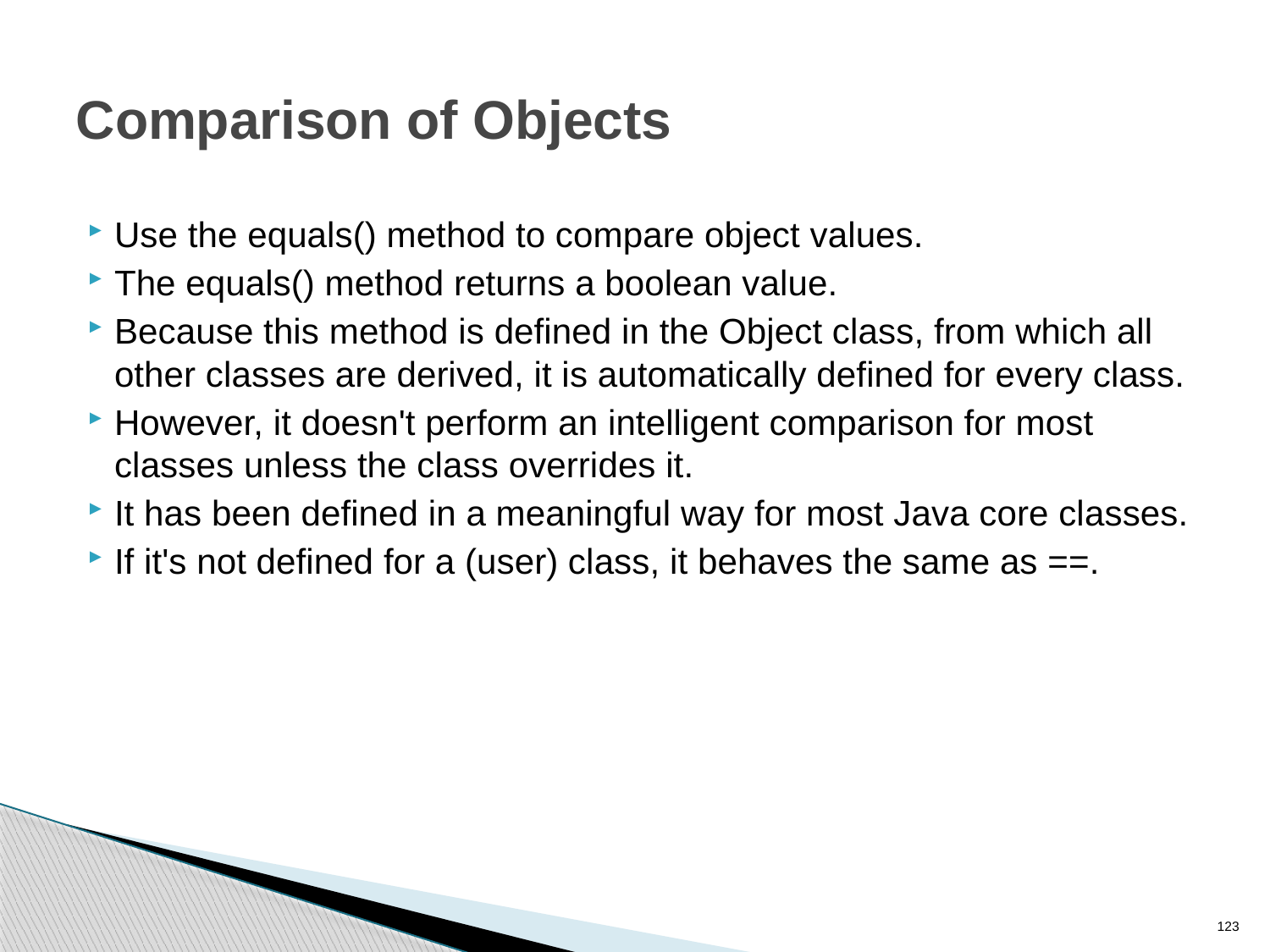

# Comparison of Objects
Use the equals() method to compare object values.
The equals() method returns a boolean value.
Because this method is defined in the Object class, from which all other classes are derived, it is automatically defined for every class.
However, it doesn't perform an intelligent comparison for most classes unless the class overrides it.
It has been defined in a meaningful way for most Java core classes.
If it's not defined for a (user) class, it behaves the same as ==.
123